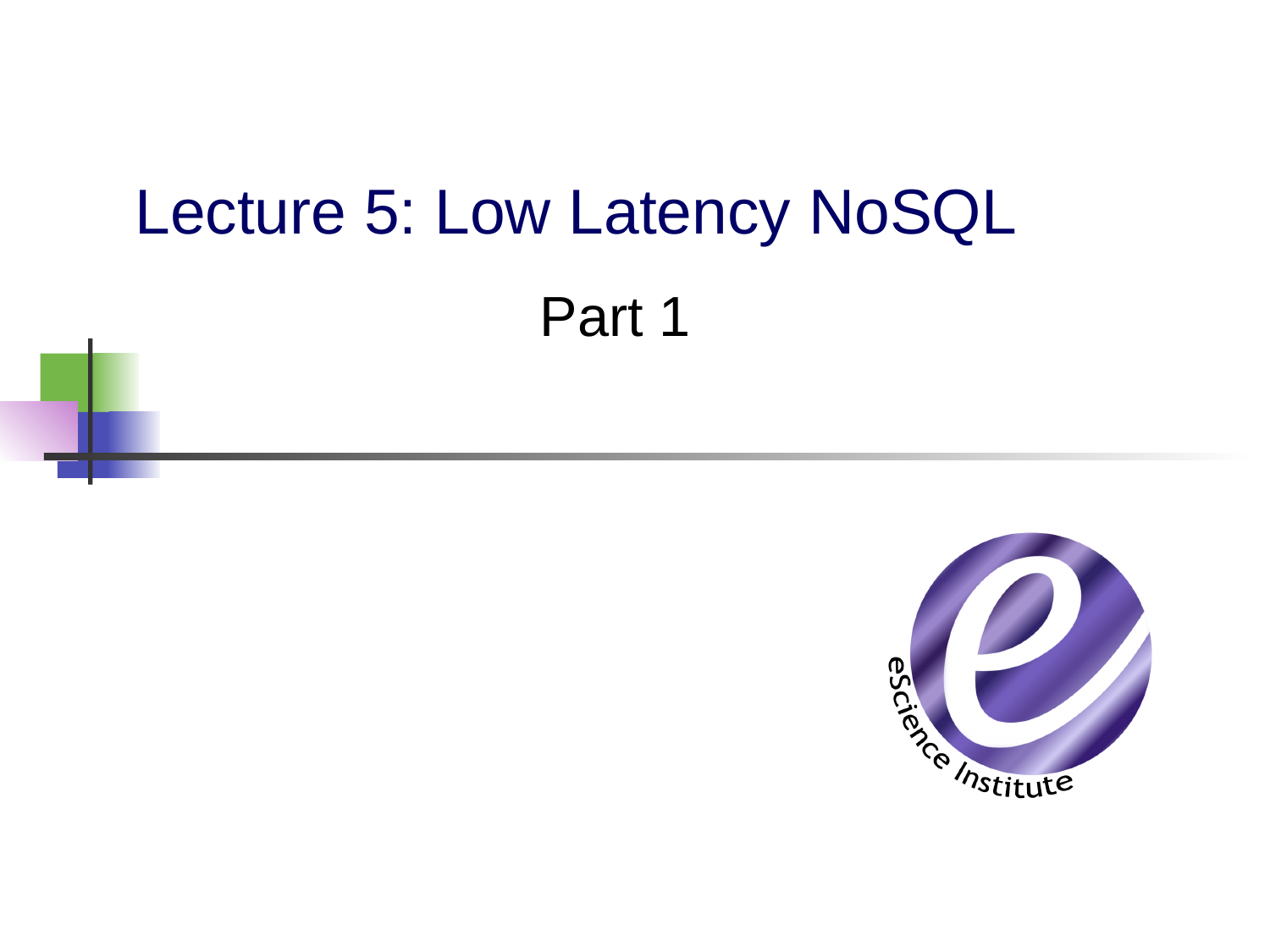

# Lecture 5: Low Latency NoSQL
Part 1